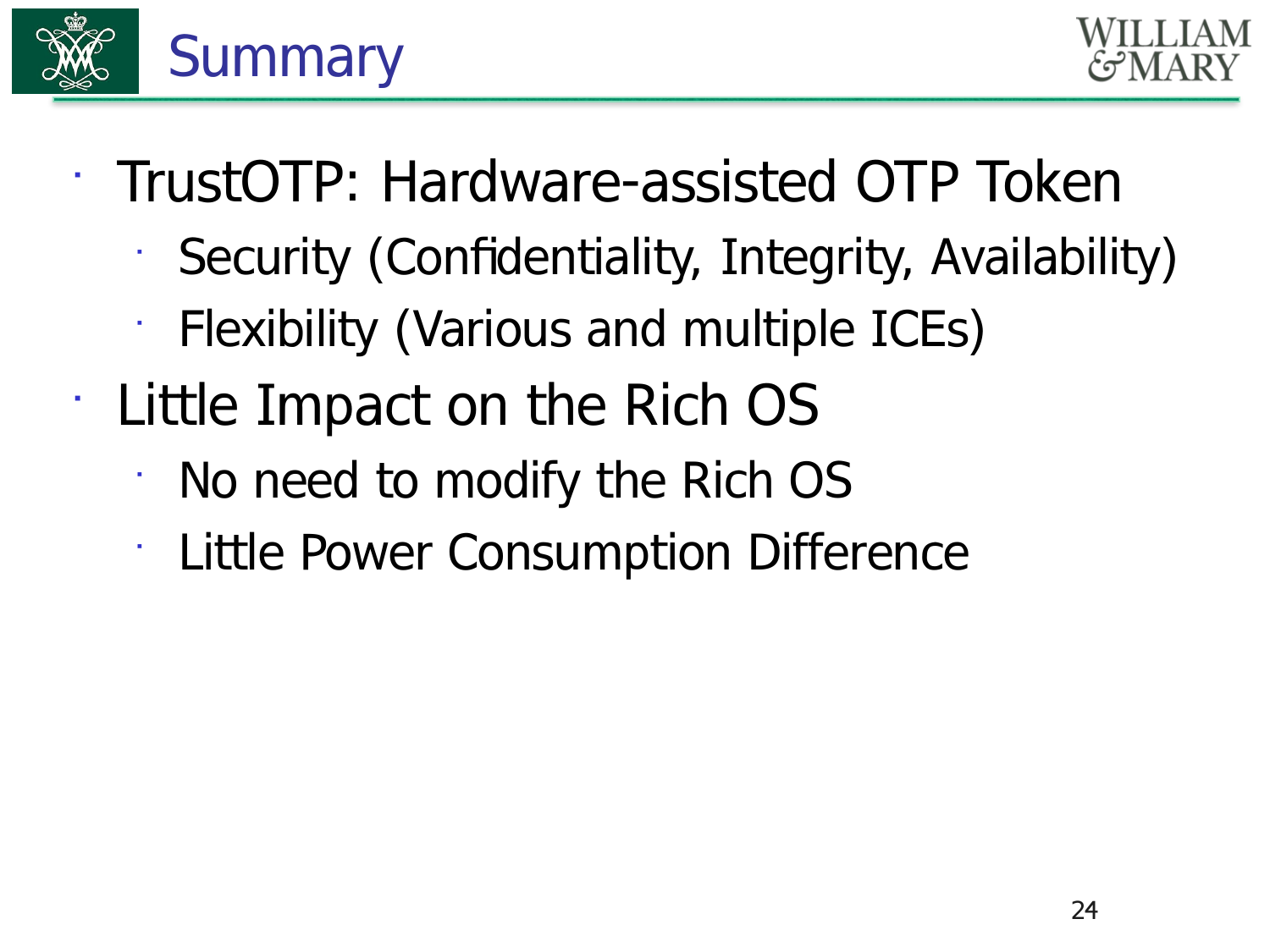

# Summary
TrustOTP: Hardware-assisted OTP Token
Security (Confidentiality, Integrity, Availability)
Flexibility (Various and multiple ICEs)
Little Impact on the Rich OS
No need to modify the Rich OS
Little Power Consumption Difference

24